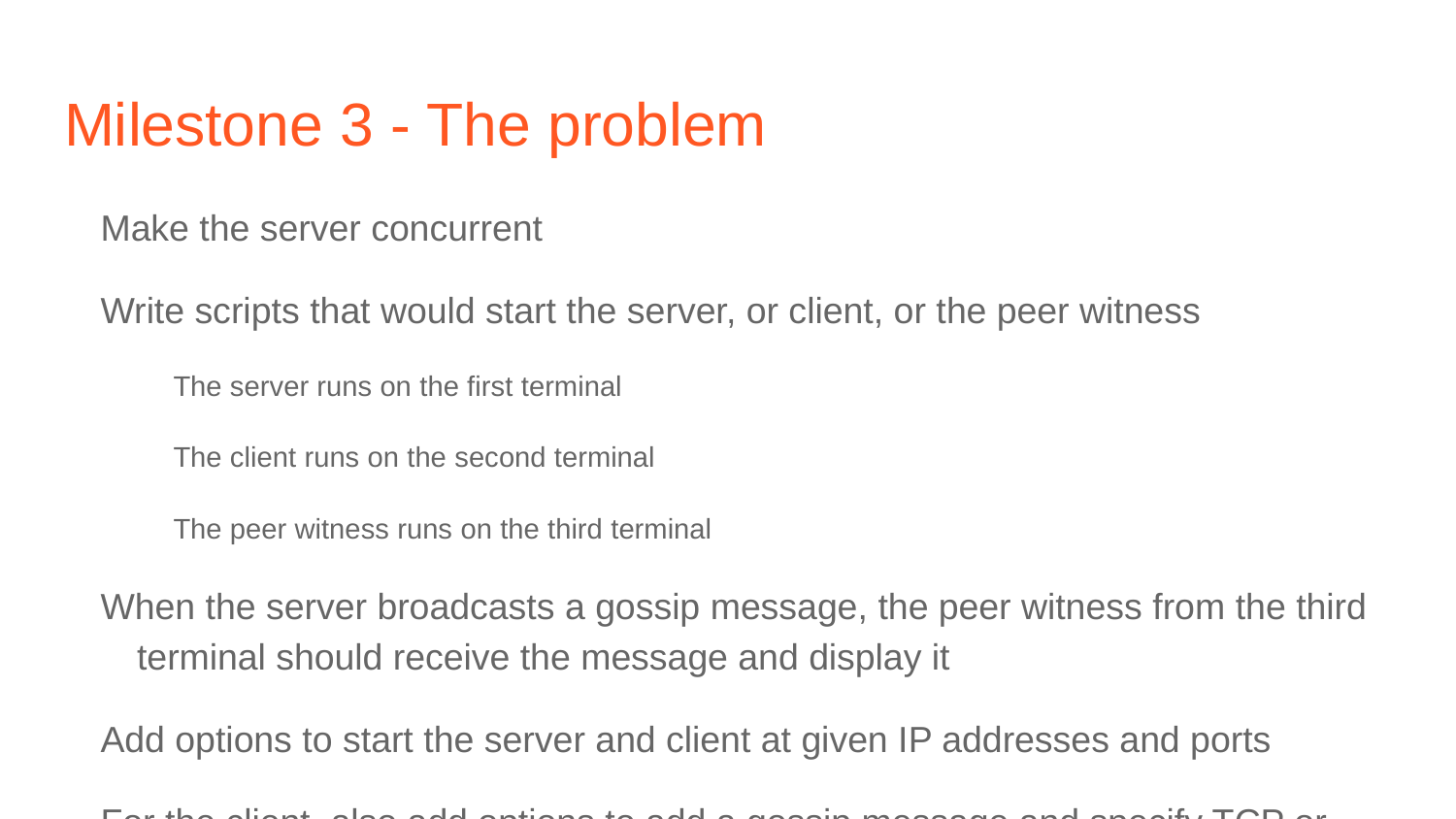

# Milestone 3 - The problem
Make the server concurrent
Write scripts that would start the server, or client, or the peer witness
The server runs on the first terminal
The client runs on the second terminal
The peer witness runs on the third terminal
When the server broadcasts a gossip message, the peer witness from the third terminal should receive the message and display it
Add options to start the server and client at given IP addresses and ports
For the client, also add options to add a gossip message and specify TCP or UDP connections